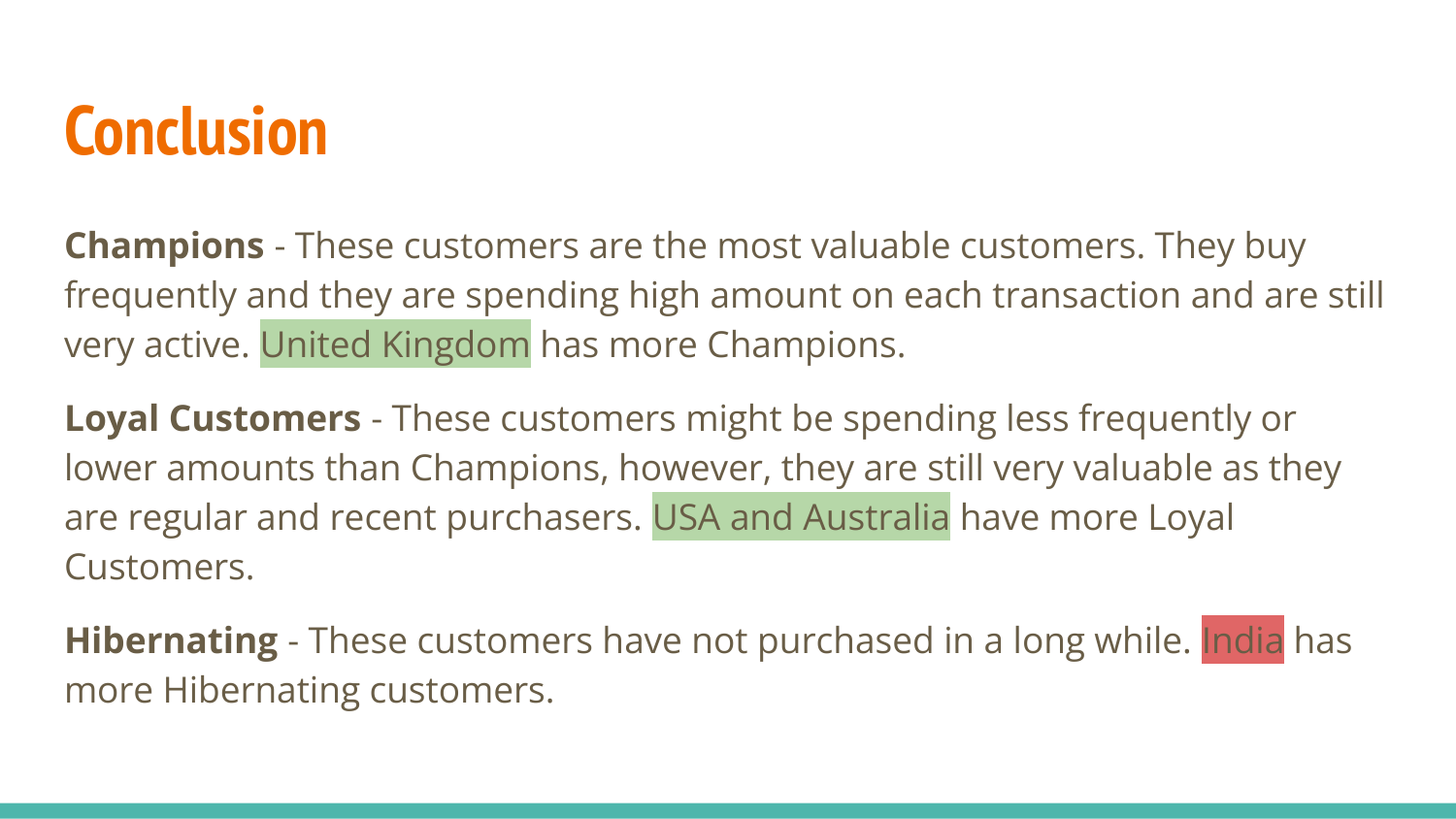

# Conclusion
Champions - These customers are the most valuable customers. They buy frequently and they are spending high amount on each transaction and are still very active. United Kingdom has more Champions.
Loyal Customers - These customers might be spending less frequently or lower amounts than Champions, however, they are still very valuable as they are regular and recent purchasers. USA and Australia have more Loyal Customers.
Hibernating - These customers have not purchased in a long while. India has more Hibernating customers.